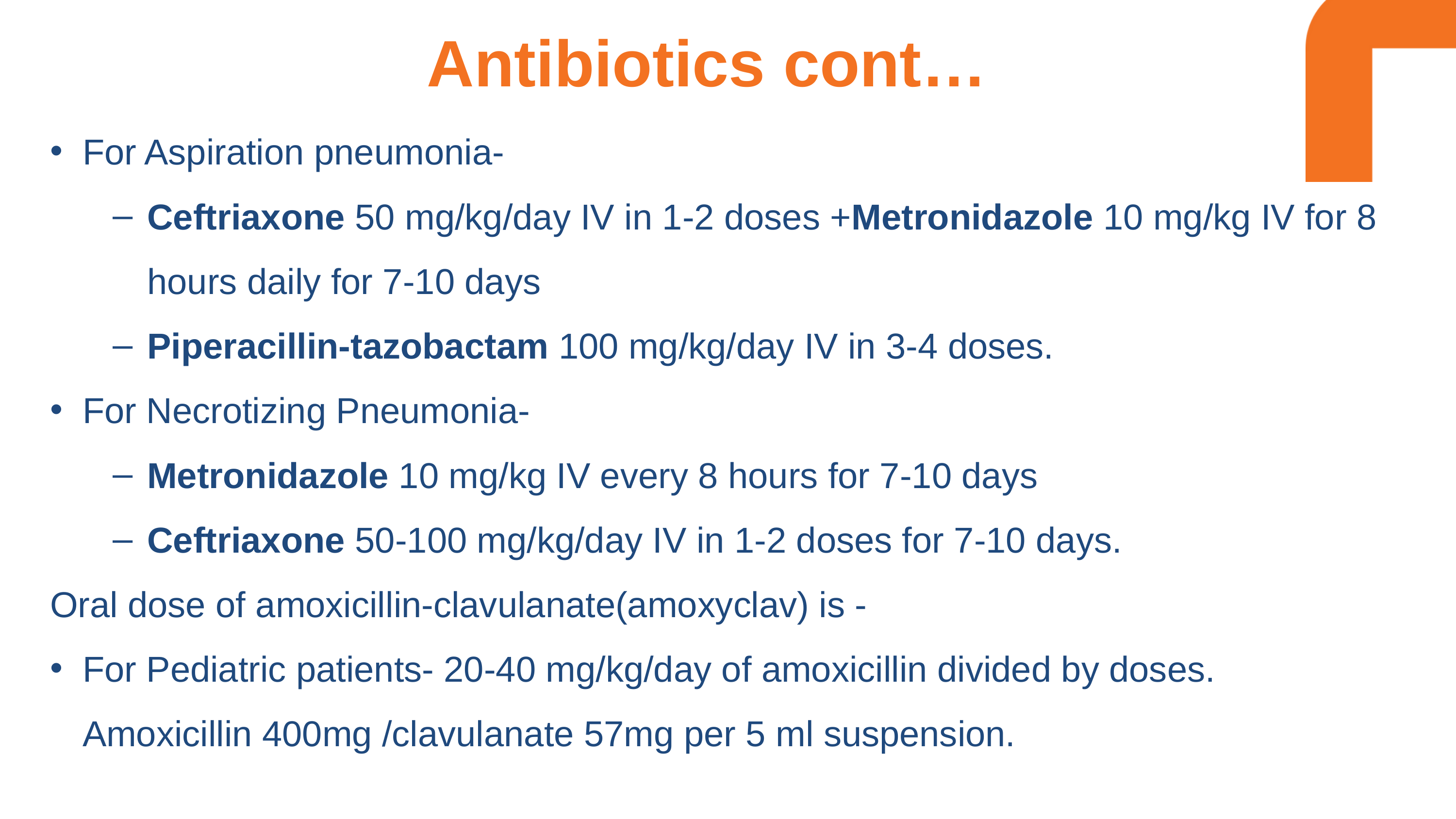

# Antibiotics cont…

For Aspiration pneumonia-
Ceftriaxone 50 mg/kg/day IV in 1-2 doses +Metronidazole 10 mg/kg IV for 8 hours daily for 7-10 days
Piperacillin-tazobactam 100 mg/kg/day IV in 3-4 doses.
For Necrotizing Pneumonia-
Metronidazole 10 mg/kg IV every 8 hours for 7-10 days
Ceftriaxone 50-100 mg/kg/day IV in 1-2 doses for 7-10 days.
Oral dose of amoxicillin-clavulanate(amoxyclav) is -
For Pediatric patients- 20-40 mg/kg/day of amoxicillin divided by doses.
Amoxicillin 400mg /clavulanate 57mg per 5 ml suspension.